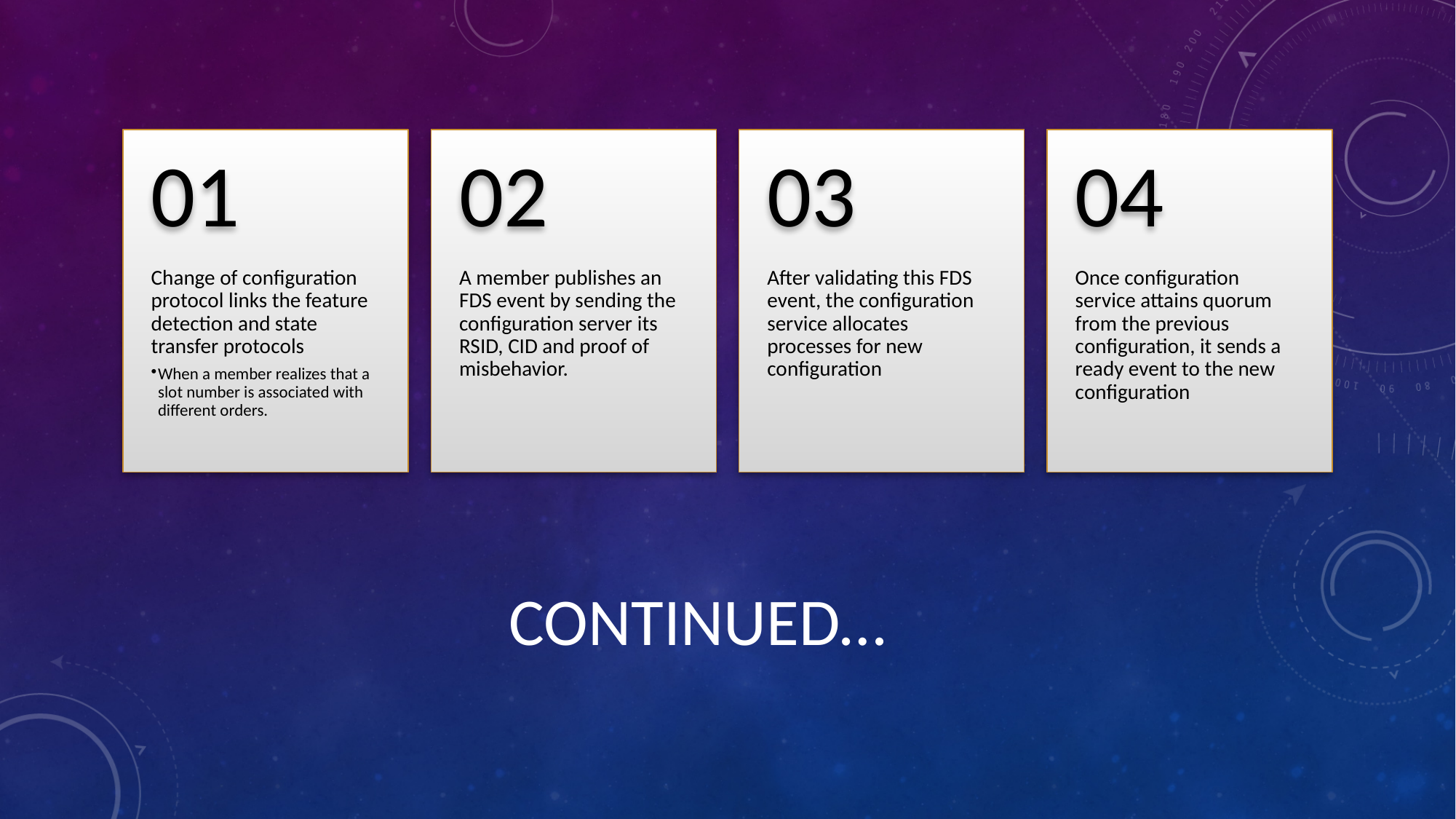

Change of configuration protocol links the feature detection and state transfer protocols
When a member realizes that a slot number is associated with different orders.
01
A member publishes an FDS event by sending the configuration server its RSID, CID and proof of misbehavior.
02
After validating this FDS event, the configuration service allocates processes for new configuration
03
Once configuration service attains quorum from the previous configuration, it sends a ready event to the new configuration
04
# Continued…